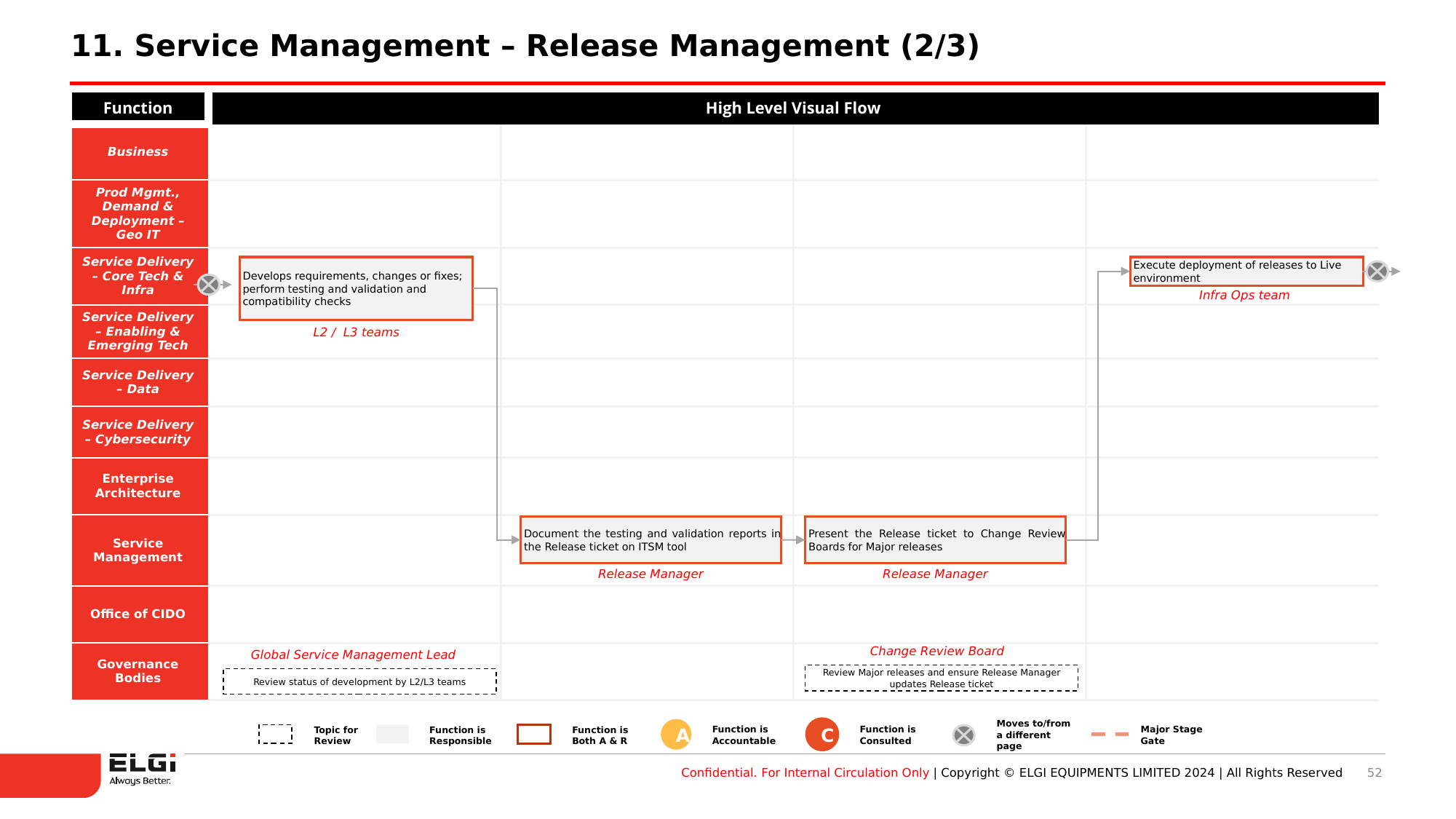

11. Service Management – Release Management (2/3)
| Function | High Level Visual Flow |  |  |  |
| --- | --- | --- | --- | --- |
| Business |  |  |  |  |
| Prod Mgmt., Demand & Deployment – Geo IT |  |  |  |  |
| Service Delivery – Core Tech & Infra |  |  |  |  |
| Service Delivery – Enabling & Emerging Tech |  |  |  |  |
| Service Delivery – Data |  |  |  |  |
| Service Delivery – Cybersecurity |  |  |  |  |
| Enterprise Architecture |  |  |  |  |
| Service Management |  |  |  |  |
| Office of CIDO |  |  |  |  |
| Governance Bodies |  |  |  |  |
Develops requirements, changes or fixes; perform testing and validation and compatibility checks
Execute deployment of releases to Live environment

Infra Ops team
L2 /  L3 teams
Document the testing and validation reports in the Release ticket on ITSM tool
Present the Release ticket to Change Review Boards for Major releases
Release Manager
Release Manager
Change Review Board
Global Service Management Lead
Review Major releases and ensure Release Manager updates Release ticket
Review status of development by L2/L3 teams
Function is Accountable
Function is Consulted
Moves to/from a different page
Major Stage Gate
Topic for
Review
Function is Responsible
Function is Both A & R
C
A